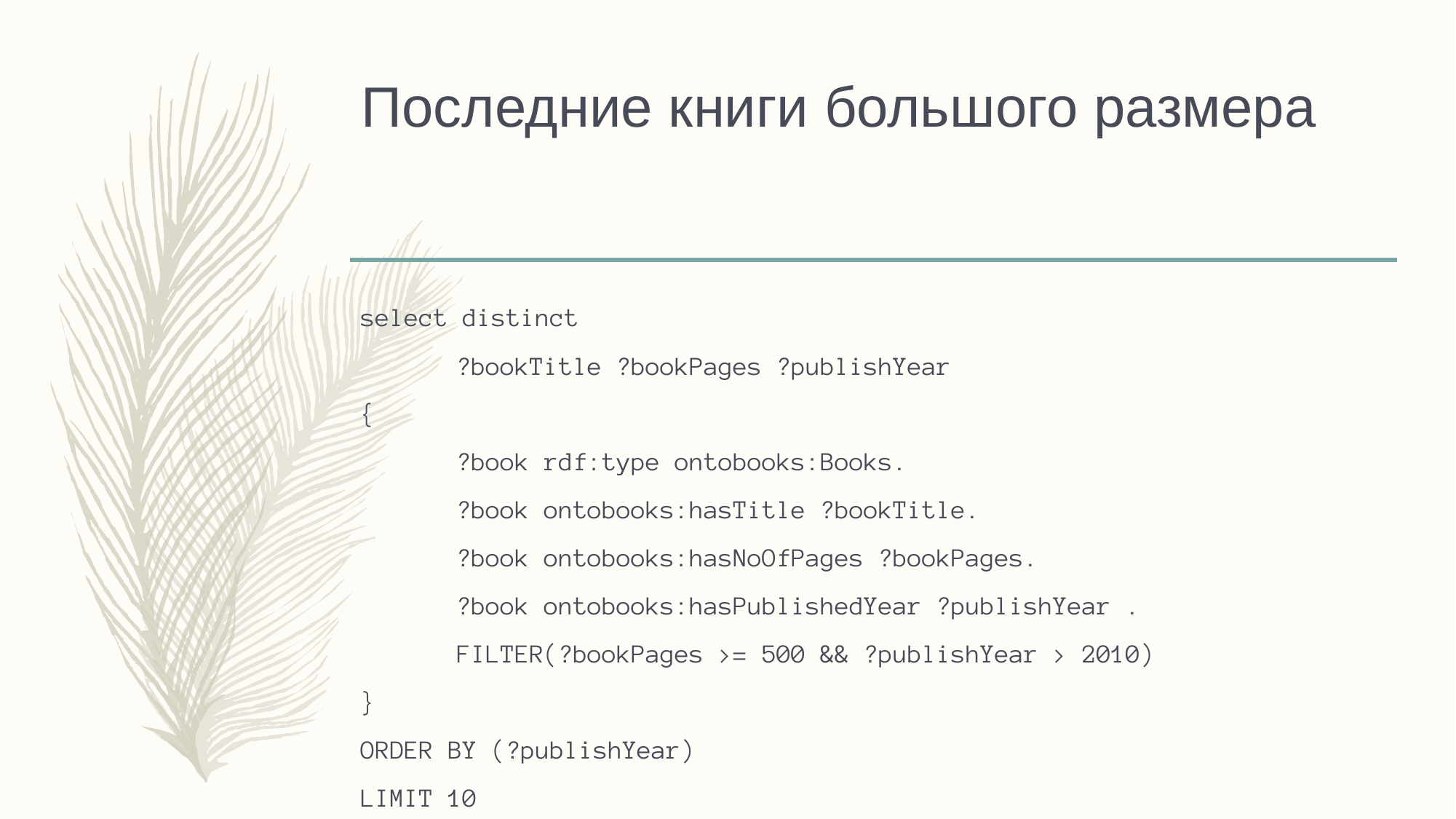

# Последние книги большого размера
select distinct
	?bookTitle ?bookPages ?publishYear
{
	?book rdf:type ontobooks:Books.
	?book ontobooks:hasTitle ?bookTitle.
	?book ontobooks:hasNoOfPages ?bookPages.
	?book ontobooks:hasPublishedYear ?publishYear .
	FILTER(?bookPages >= 500 && ?publishYear > 2010)
}
ORDER BY (?publishYear)
LIMIT 10